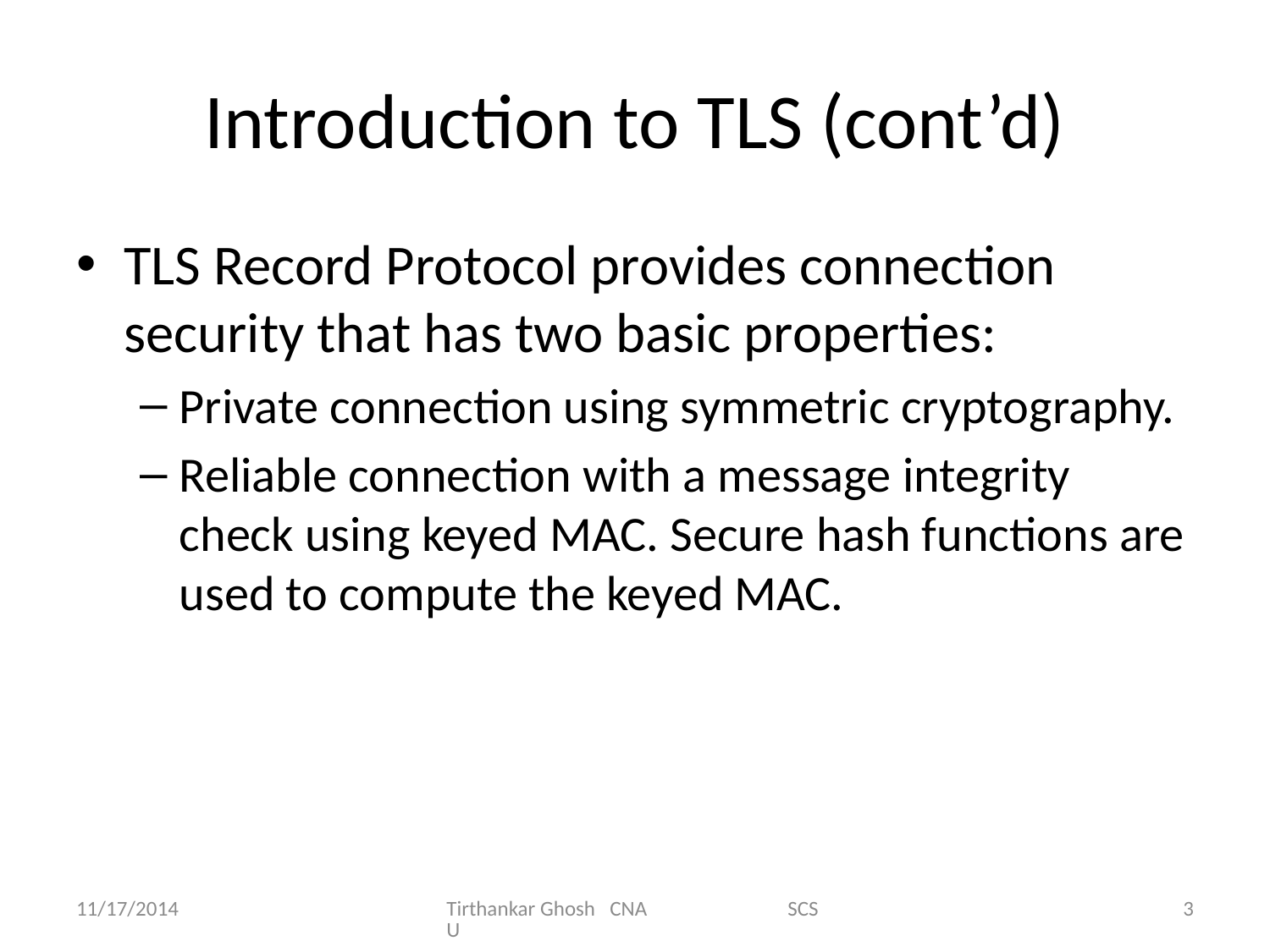

# Introduction to TLS (cont’d)
TLS Record Protocol provides connection security that has two basic properties:
Private connection using symmetric cryptography.
Reliable connection with a message integrity check using keyed MAC. Secure hash functions are used to compute the keyed MAC.
11/17/2014
Tirthankar Ghosh   CNA                             SCSU
3